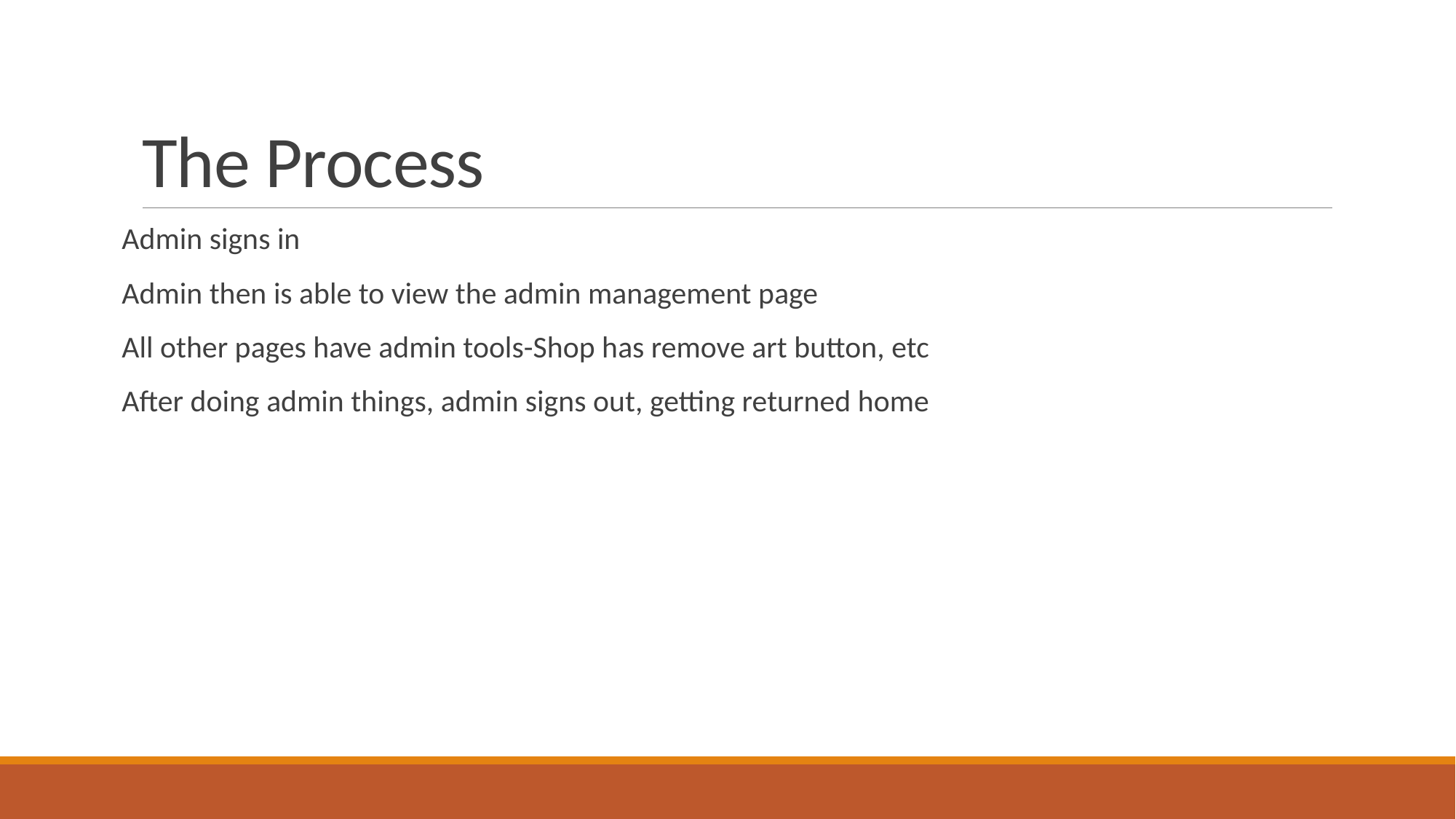

# The Process
Admin signs in
Admin then is able to view the admin management page
All other pages have admin tools-Shop has remove art button, etc
After doing admin things, admin signs out, getting returned home